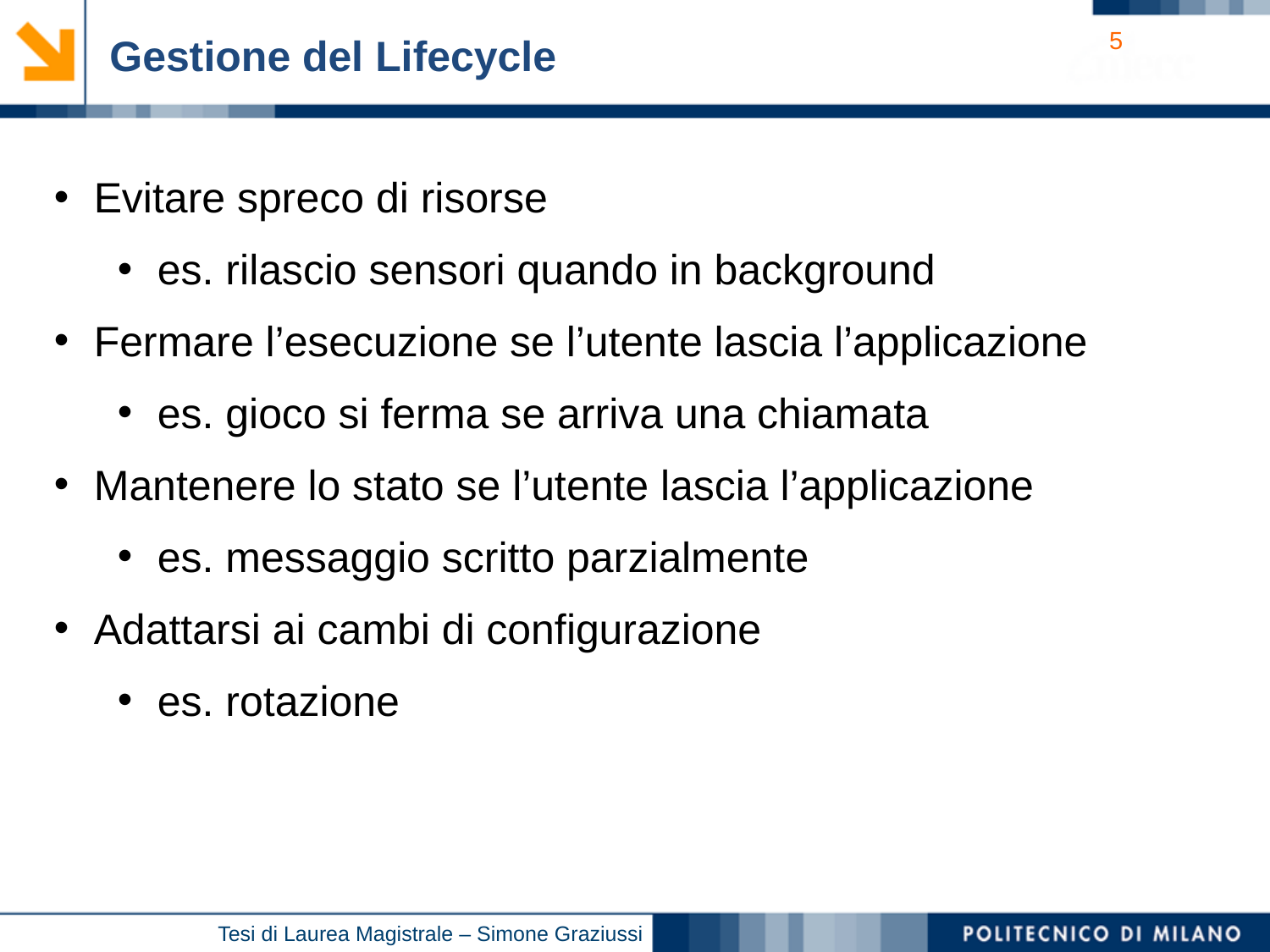

Gestione del Lifecycle
Evitare spreco di risorse
es. rilascio sensori quando in background
Fermare l’esecuzione se l’utente lascia l’applicazione
es. gioco si ferma se arriva una chiamata
Mantenere lo stato se l’utente lascia l’applicazione
es. messaggio scritto parzialmente
Adattarsi ai cambi di configurazione
es. rotazione